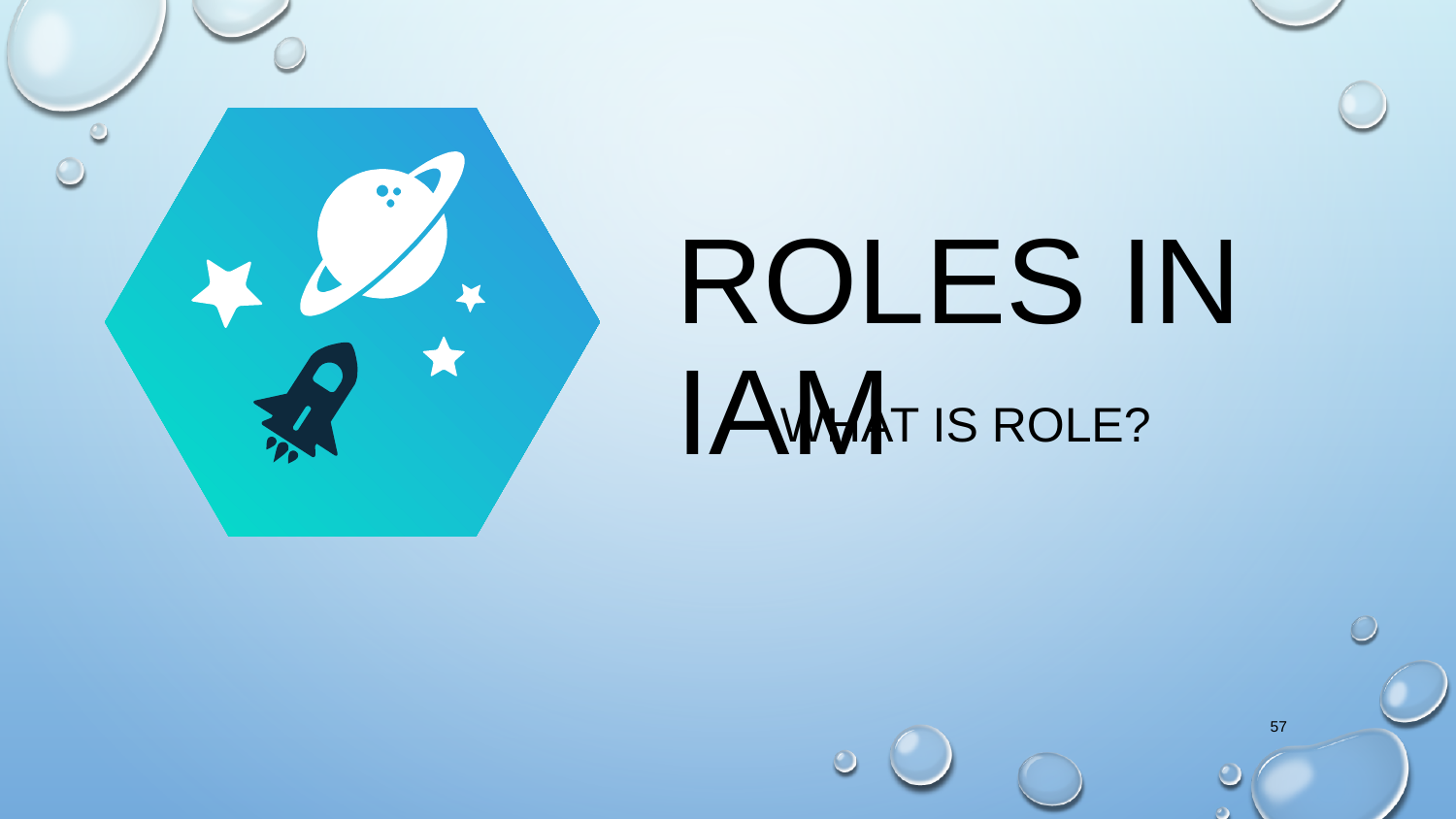

Roles in IAM

What is role?
57